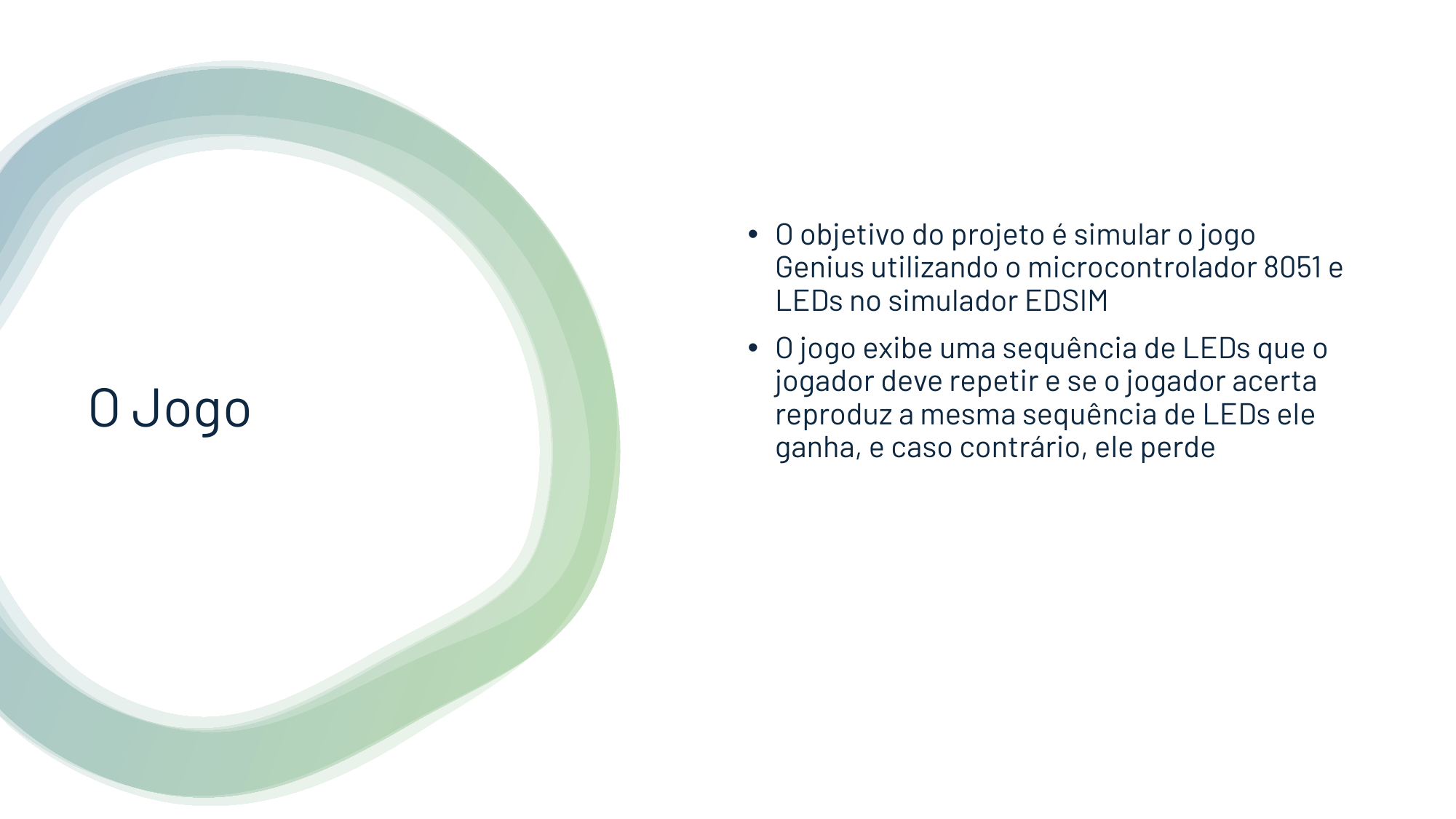

O objetivo do projeto é simular o jogo Genius utilizando o microcontrolador 8051 e LEDs no simulador EDSIM
O jogo exibe uma sequência de LEDs que o jogador deve repetir e se o jogador acerta reproduz a mesma sequência de LEDs ele ganha, e caso contrário, ele perde

# O Jogo